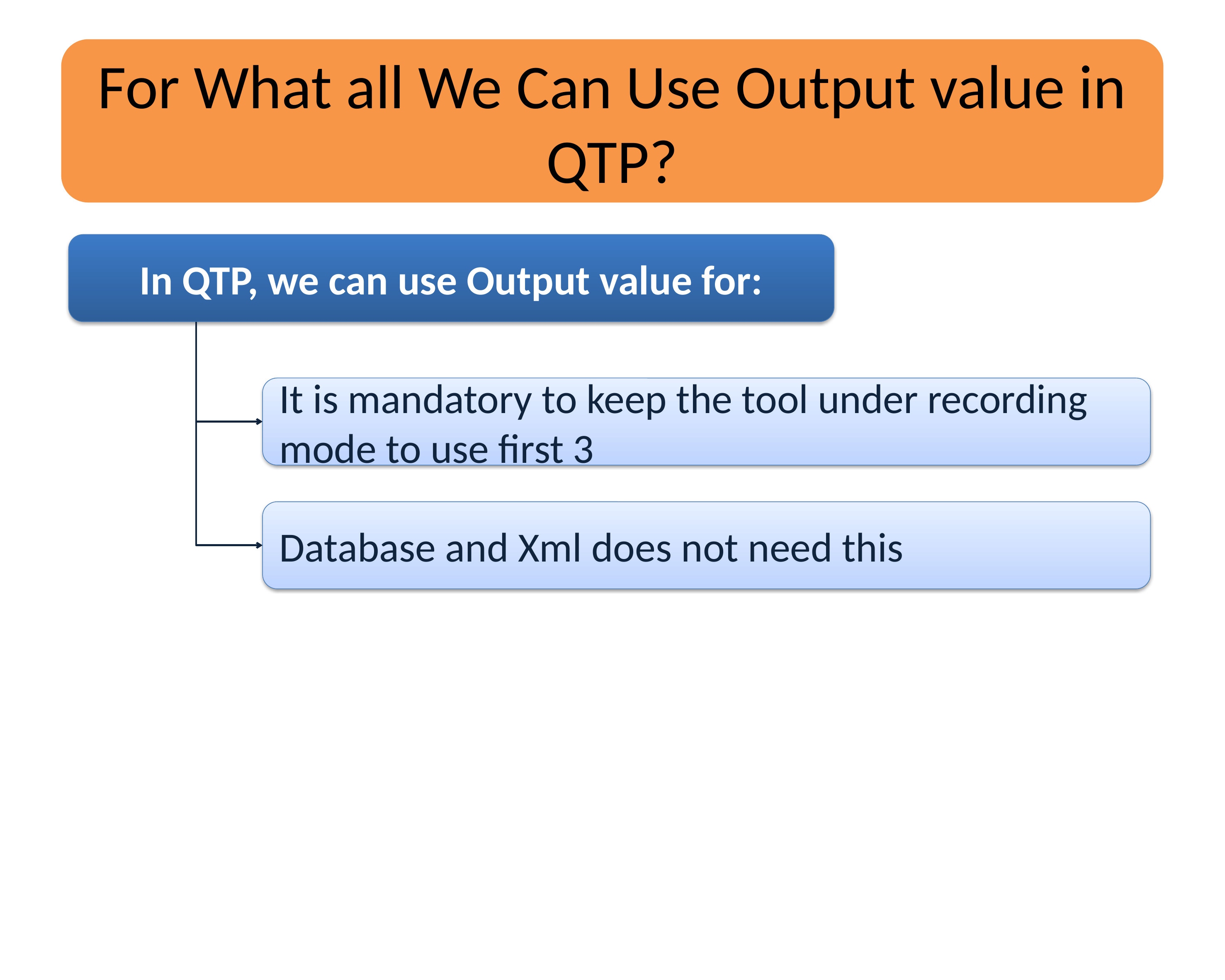

For What all We Can Use Output value in QTP?

In QTP, we can use Output value for:

It is mandatory to keep the tool under recording mode to use first 3
Database and Xml does not need this